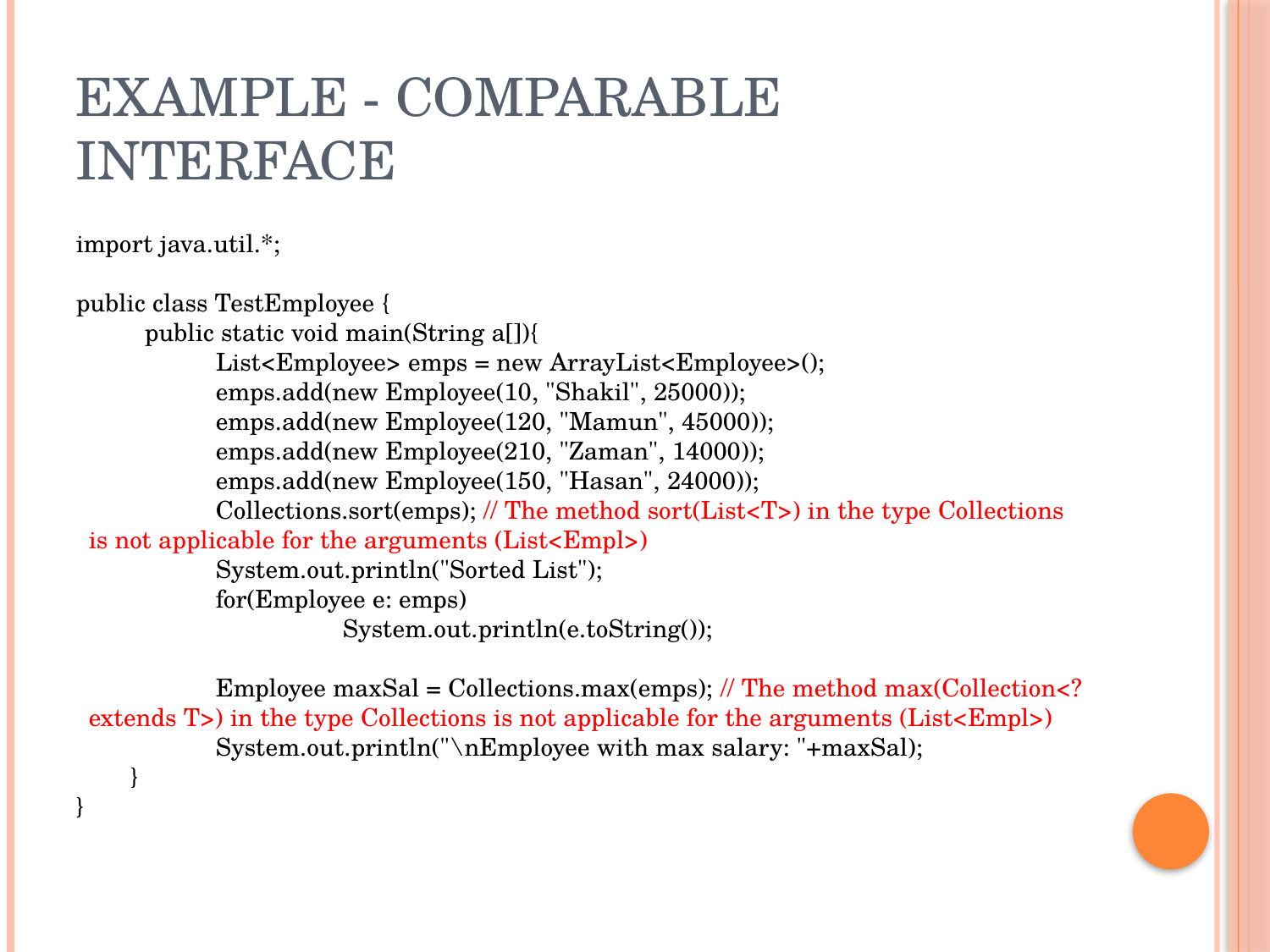

# Example - Comparable interface
import java.util.*;

public class TestEmployee {
	        public static void main(String a[]){
		List<Employee> emps = new ArrayList<Employee>();
		emps.add(new Employee(10, "Shakil", 25000));
		emps.add(new Employee(120, "Mamun", 45000));
		emps.add(new Employee(210, "Zaman", 14000));
		emps.add(new Employee(150, "Hasan", 24000));
		Collections.sort(emps); // The method sort(List<T>) in the type Collections is not applicable for the arguments (List<Empl>)
		System.out.println("Sorted List");
		for(Employee e: emps)
			System.out.println(e.toString());

		Employee maxSal = Collections.max(emps); // The method max(Collection<? extends T>) in the type Collections is not applicable for the arguments (List<Empl>)
		System.out.println("\nEmployee with max salary: "+maxSal);
	      }
}